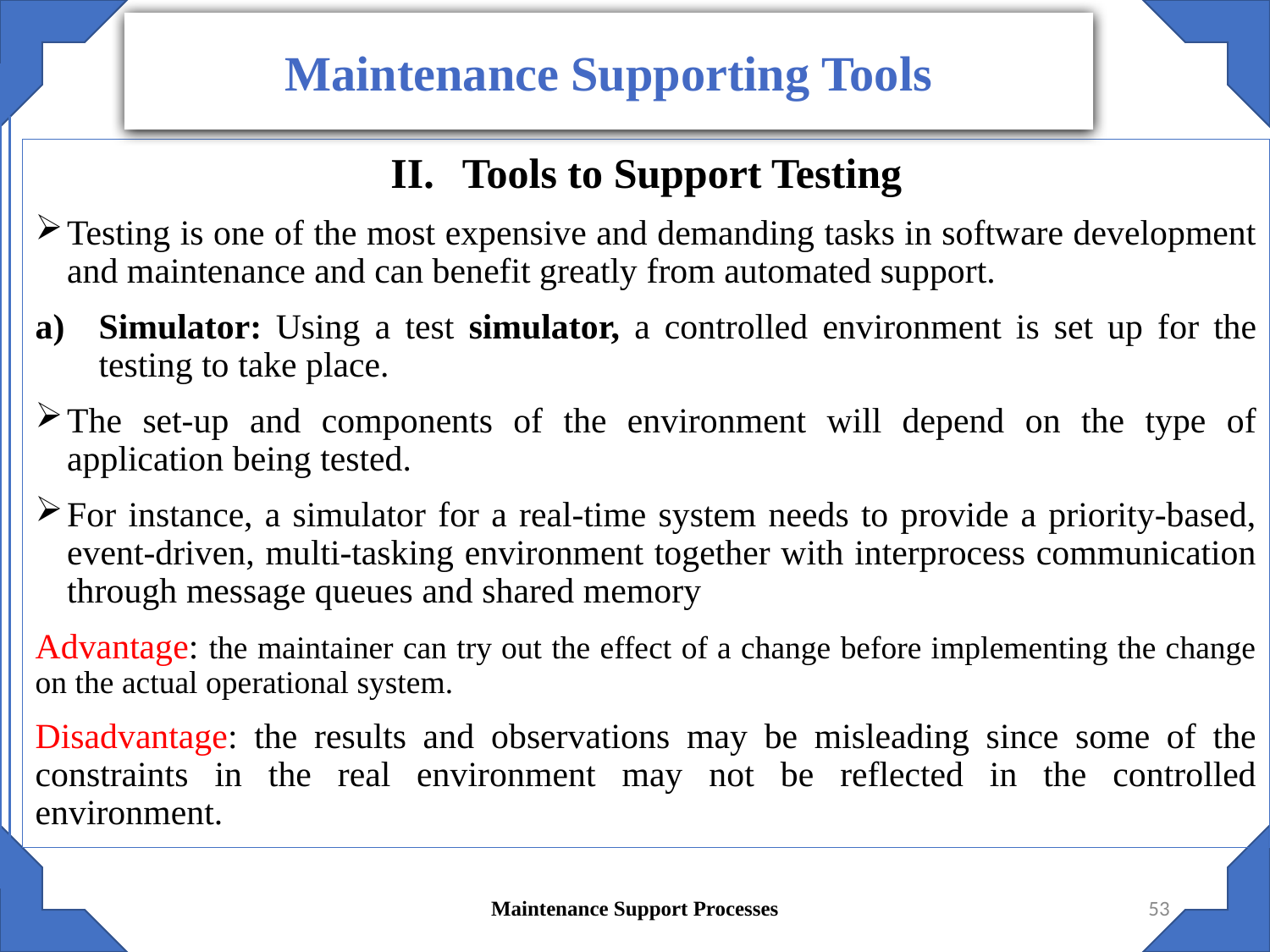

Maintenance Supporting Tools
Tools to Support Testing
Testing is one of the most expensive and demanding tasks in software development and maintenance and can benefit greatly from automated support.
Simulator: Using a test simulator, a controlled environment is set up for the testing to take place.
The set-up and components of the environment will depend on the type of application being tested.
For instance, a simulator for a real-time system needs to provide a priority-based, event-driven, multi-tasking environment together with interprocess communication through message queues and shared memory
Advantage: the maintainer can try out the effect of a change before implementing the change on the actual operational system.
Disadvantage: the results and observations may be misleading since some of the constraints in the real environment may not be reflected in the controlled environment.

Maintenance Support Processes
53